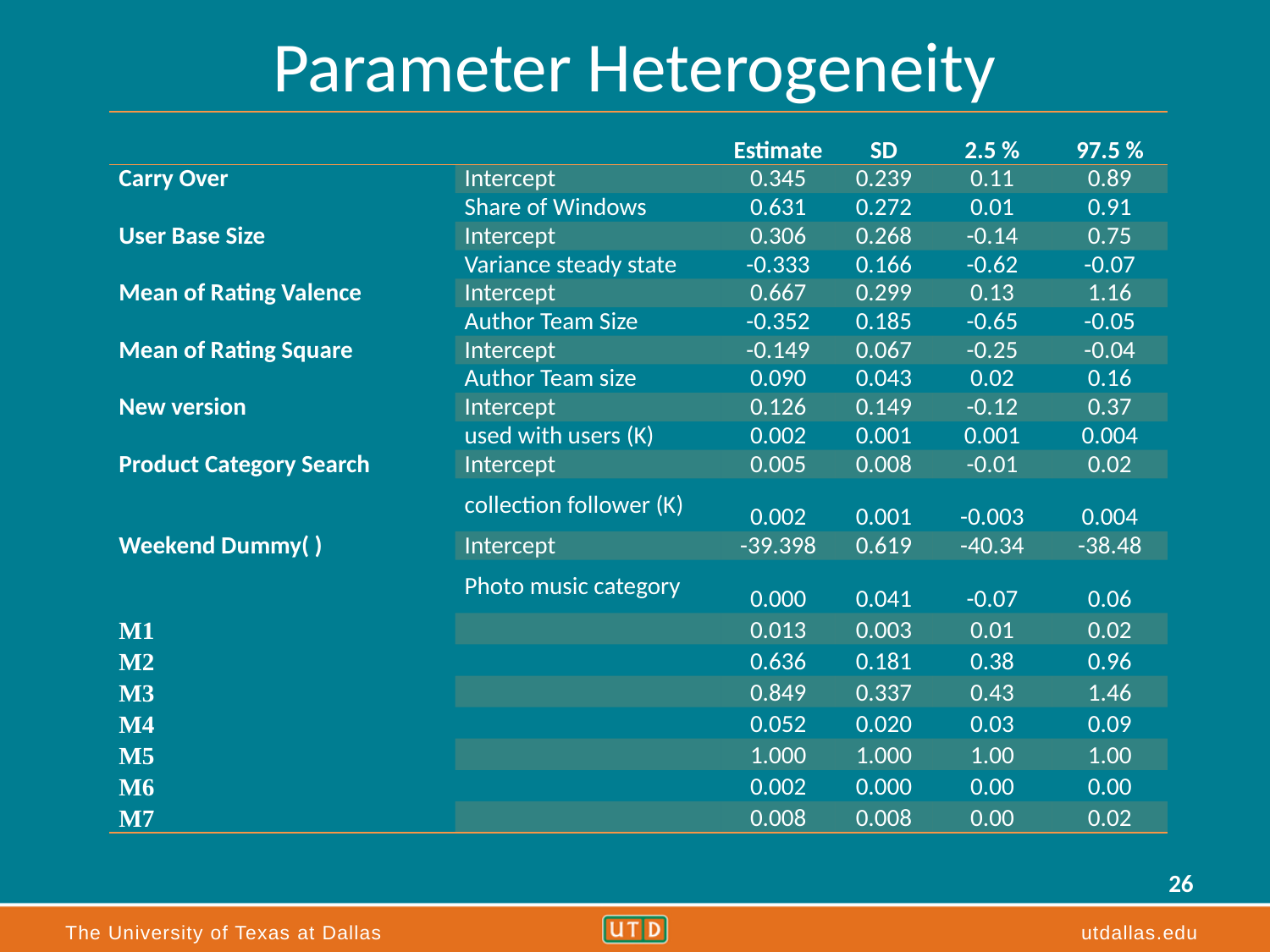

# Parameter Heterogeneity
|  |  | Estimate | SD | 2.5 % | 97.5 % |
| --- | --- | --- | --- | --- | --- |
| Carry Over | Intercept | 0.345 | 0.239 | 0.11 | 0.89 |
|  | Share of Windows | 0.631 | 0.272 | 0.01 | 0.91 |
| User Base Size | Intercept | 0.306 | 0.268 | -0.14 | 0.75 |
|  | Variance steady state | -0.333 | 0.166 | -0.62 | -0.07 |
| Mean of Rating Valence | Intercept | 0.667 | 0.299 | 0.13 | 1.16 |
|  | Author Team Size | -0.352 | 0.185 | -0.65 | -0.05 |
| Mean of Rating Square | Intercept | -0.149 | 0.067 | -0.25 | -0.04 |
|  | Author Team size | 0.090 | 0.043 | 0.02 | 0.16 |
| New version | Intercept | 0.126 | 0.149 | -0.12 | 0.37 |
|  | used with users (K) | 0.002 | 0.001 | 0.001 | 0.004 |
| Product Category Search | Intercept | 0.005 | 0.008 | -0.01 | 0.02 |
|  | collection follower (K) | 0.002 | 0.001 | -0.003 | 0.004 |
| Weekend Dummy( ) | Intercept | -39.398 | 0.619 | -40.34 | -38.48 |
|  | Photo music category | 0.000 | 0.041 | -0.07 | 0.06 |
| M1 |  | 0.013 | 0.003 | 0.01 | 0.02 |
| M2 |  | 0.636 | 0.181 | 0.38 | 0.96 |
| M3 |  | 0.849 | 0.337 | 0.43 | 1.46 |
| M4 |  | 0.052 | 0.020 | 0.03 | 0.09 |
| M5 |  | 1.000 | 1.000 | 1.00 | 1.00 |
| M6 |  | 0.002 | 0.000 | 0.00 | 0.00 |
| M7 |  | 0.008 | 0.008 | 0.00 | 0.02 |
26